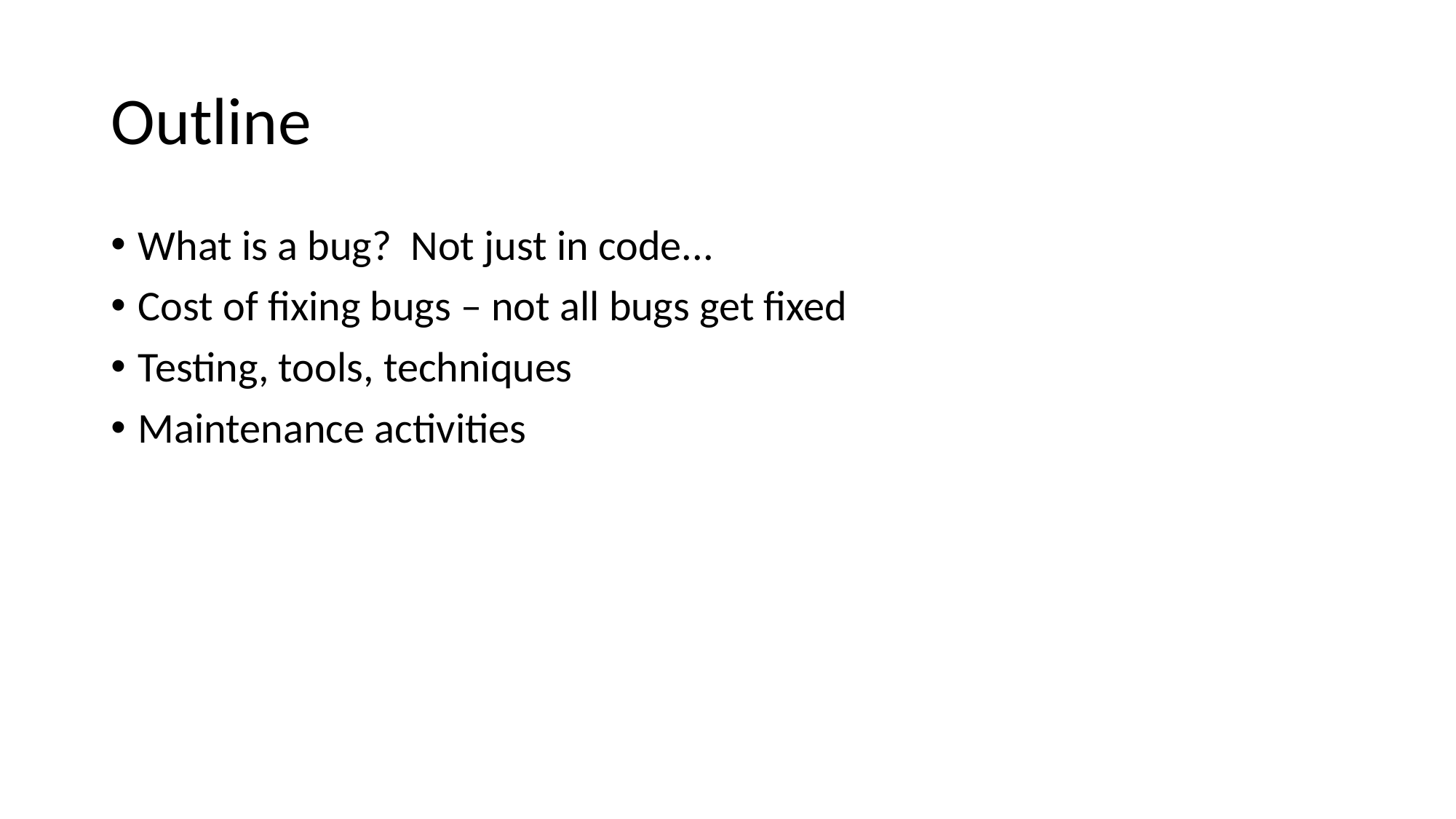

# Outline
What is a bug?  Not just in code...
Cost of fixing bugs – not all bugs get fixed
Testing, tools, techniques
Maintenance activities